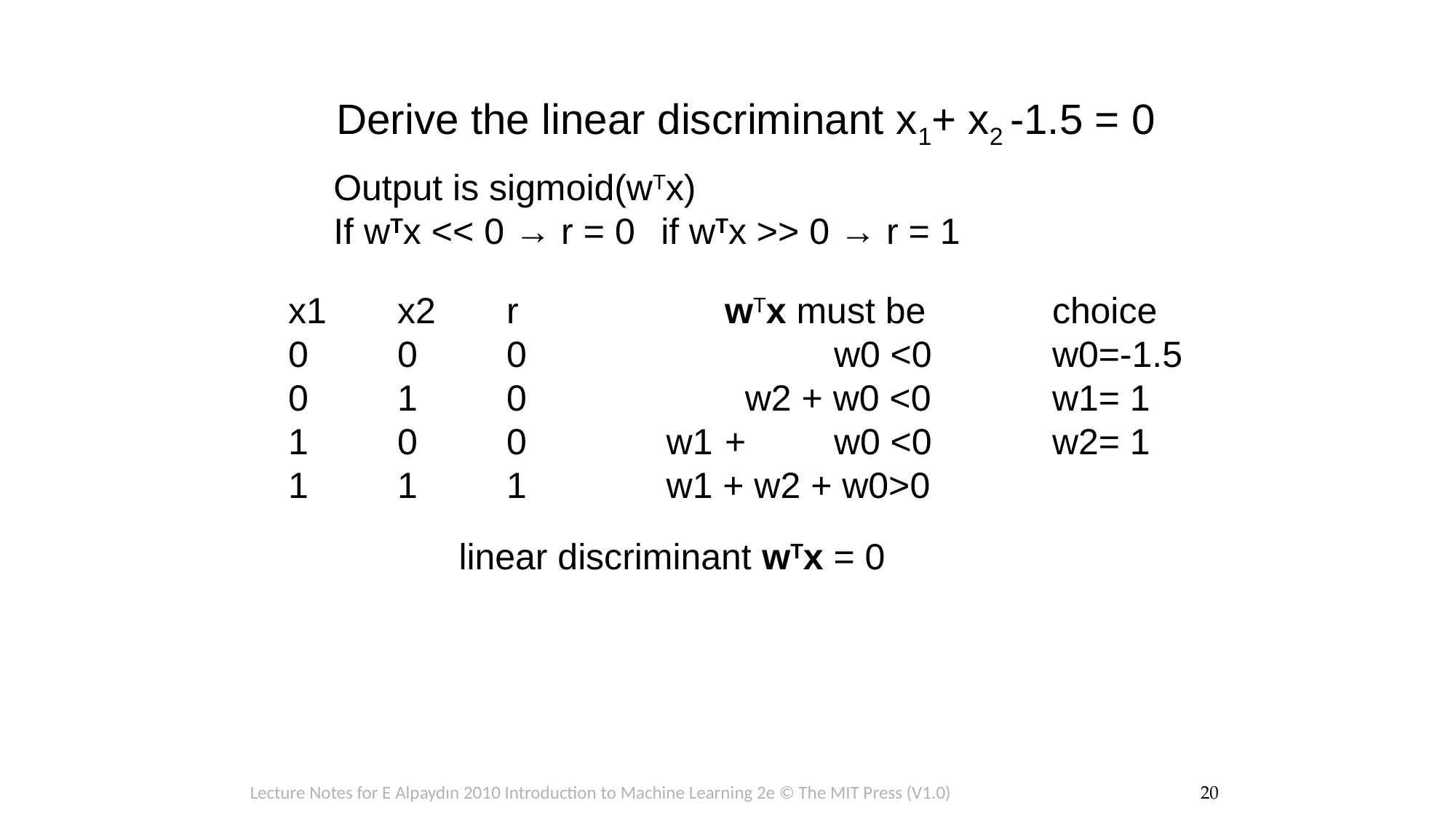

Derive the linear discriminant x1+ x2 -1.5 = 0
Output is sigmoid(wTx)
If wTx << 0 → r = 0	if wTx >> 0 → r = 1
x1	x2	r		wTx must be		choice
0	0	0			w0 <0		w0=-1.5
0	1	0		  w2 + w0 <0		w1= 1
1	0	0	     w1	+        	w0 <0		w2= 1
1	1	1	     w1 + w2 + w0>0
linear discriminant wTx = 0

Lecture Notes for E Alpaydın 2010 Introduction to Machine Learning 2e © The MIT Press (V1.0)
20